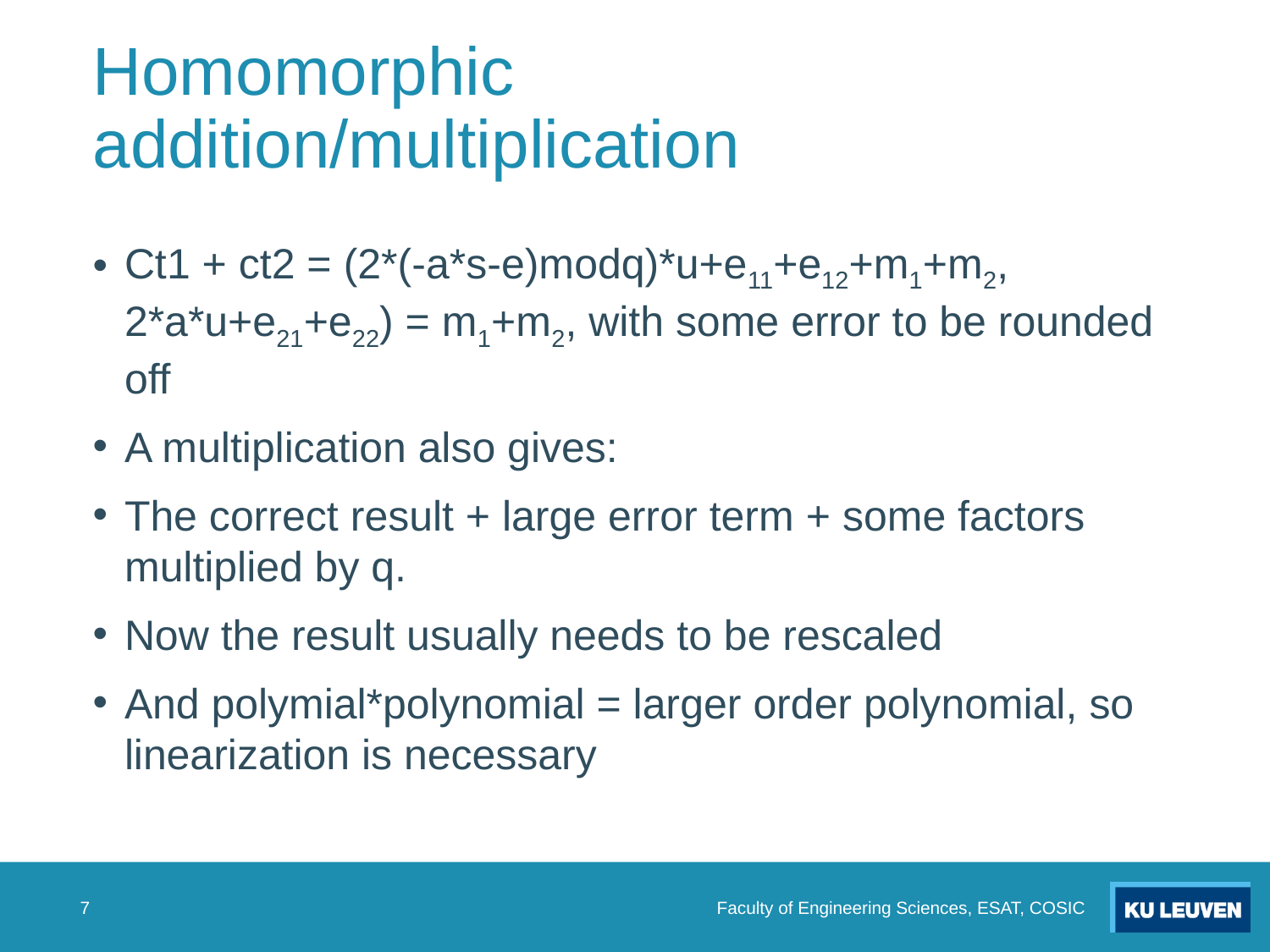

# Homomorphic addition/multiplication
Ct1 + ct2 = (2*(-a*s-e)modq)*u+e11+e12+m1+m2, 2*a*u+e21+e22) = m1+m2, with some error to be rounded off
A multiplication also gives:
The correct result + large error term + some factors multiplied by q.
Now the result usually needs to be rescaled
And polymial*polynomial = larger order polynomial, so linearization is necessary
Faculty of Engineering Sciences, ESAT, COSIC
7